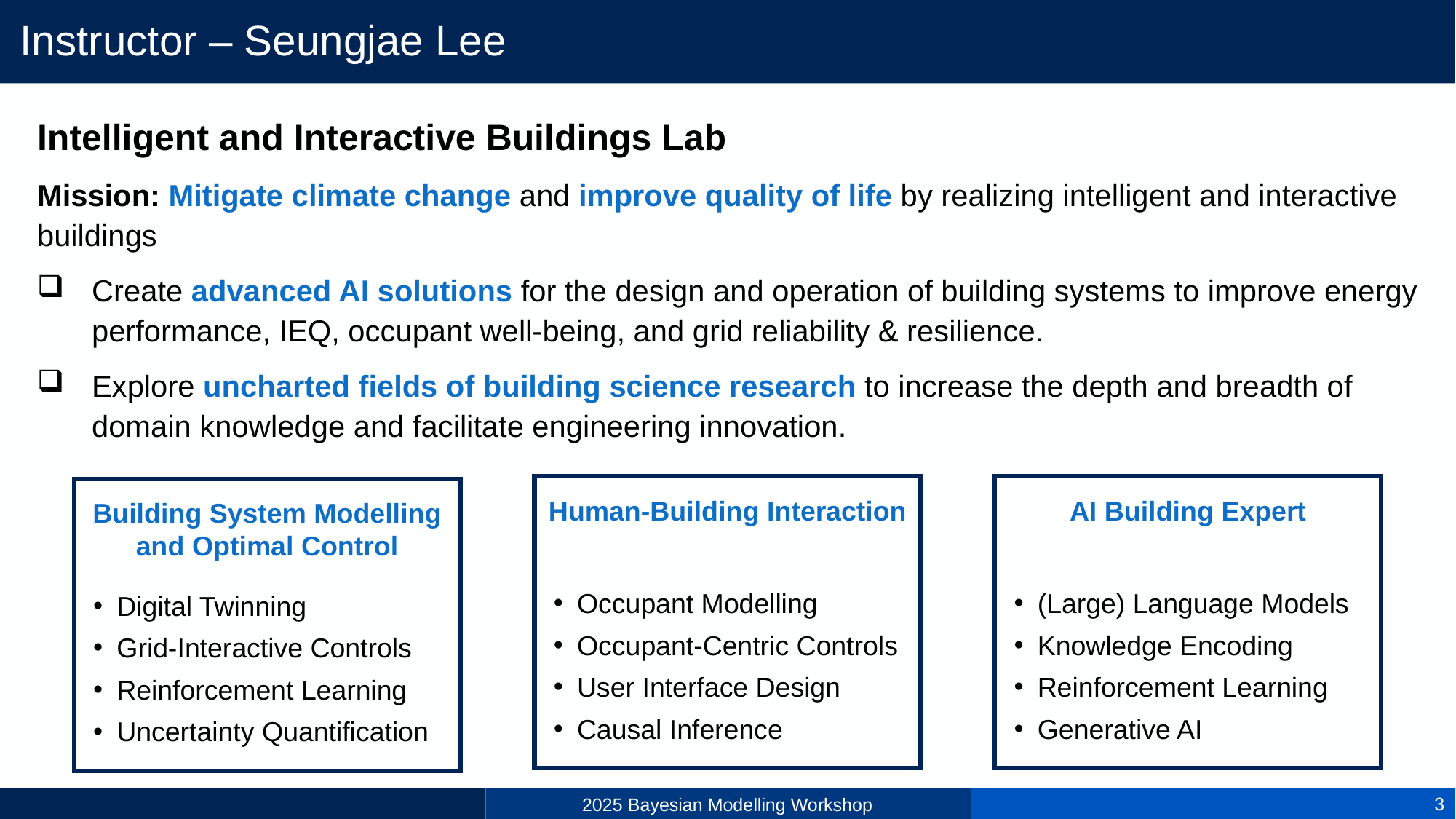

# Instructor – Seungjae Lee
Intelligent and Interactive Buildings Lab
Mission: Mitigate climate change and improve quality of life by realizing intelligent and interactive buildings
Create advanced AI solutions for the design and operation of building systems to improve energy performance, IEQ, occupant well-being, and grid reliability & resilience.
Explore uncharted fields of building science research to increase the depth and breadth of domain knowledge and facilitate engineering innovation.

Human-Building Interaction
Occupant Modelling
Occupant-Centric Controls
User Interface Design
Causal Inference
AI Building Expert
(Large) Language Models
Knowledge Encoding
Reinforcement Learning
Generative AI
Building System Modelling and Optimal Control
Digital Twinning
Grid-Interactive Controls
Reinforcement Learning
Uncertainty Quantification